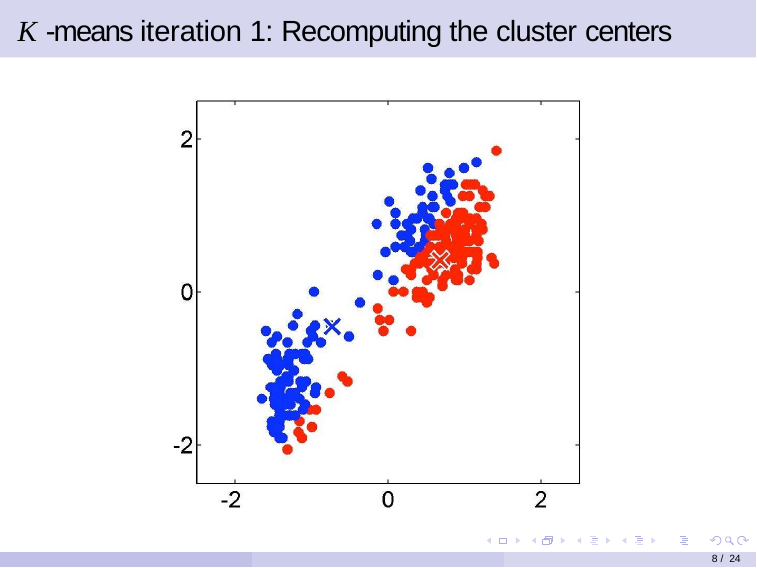

K -means iteration 1: Recomputing the cluster centers

8 / 24